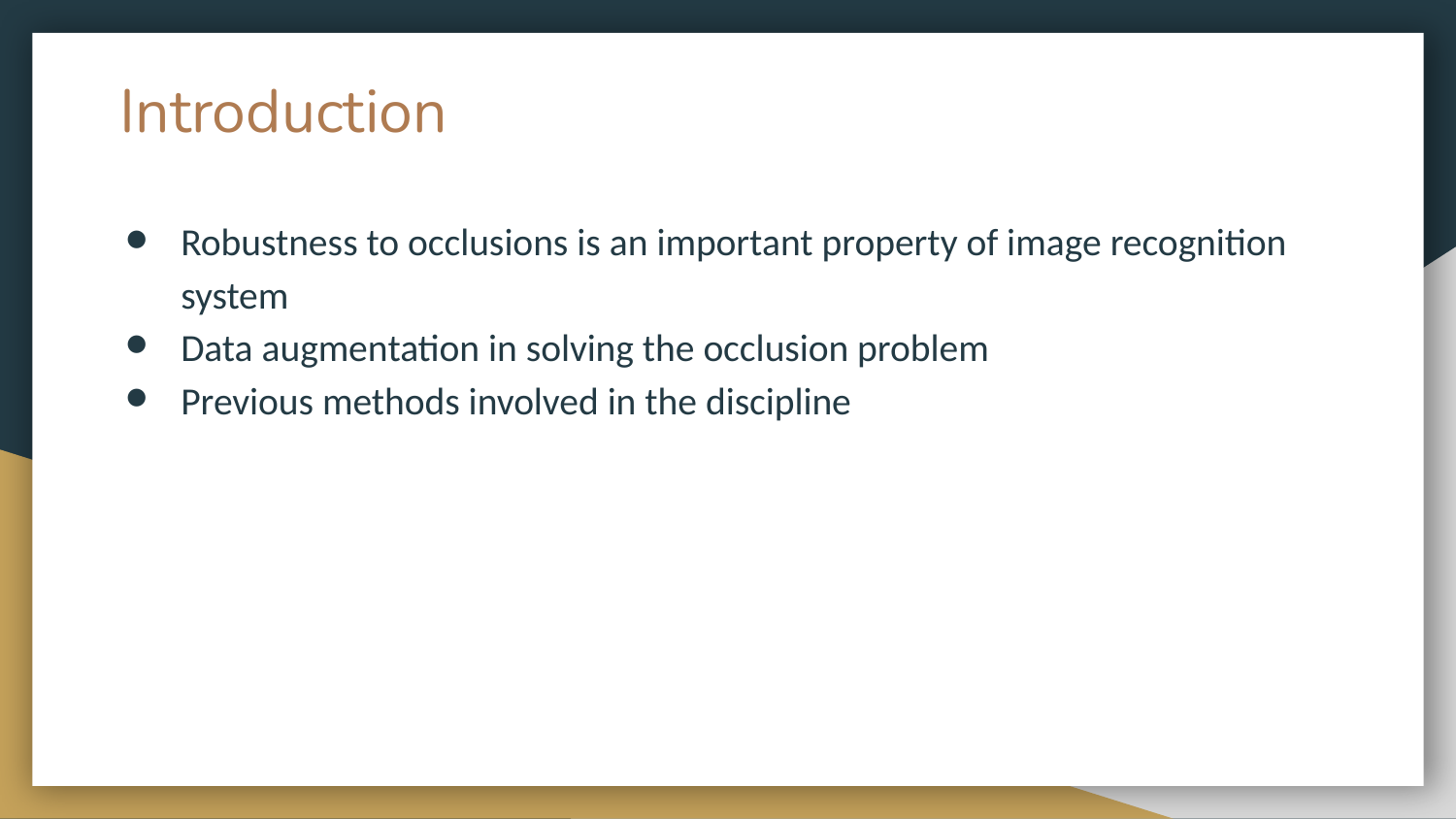

# Introduction
Robustness to occlusions is an important property of image recognition system
Data augmentation in solving the occlusion problem
Previous methods involved in the discipline